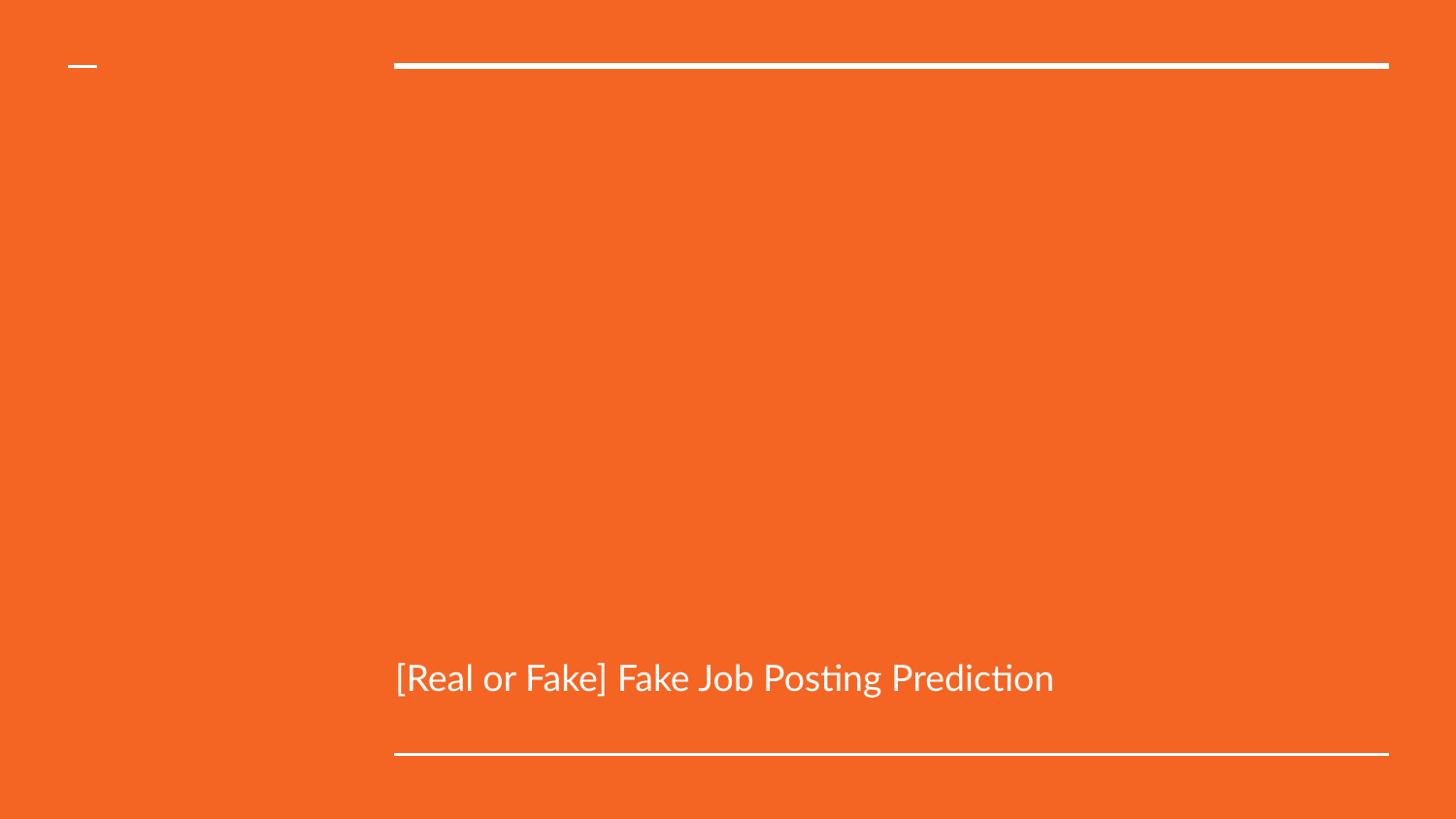

[Real or Fake] Fake Job Posting Prediction